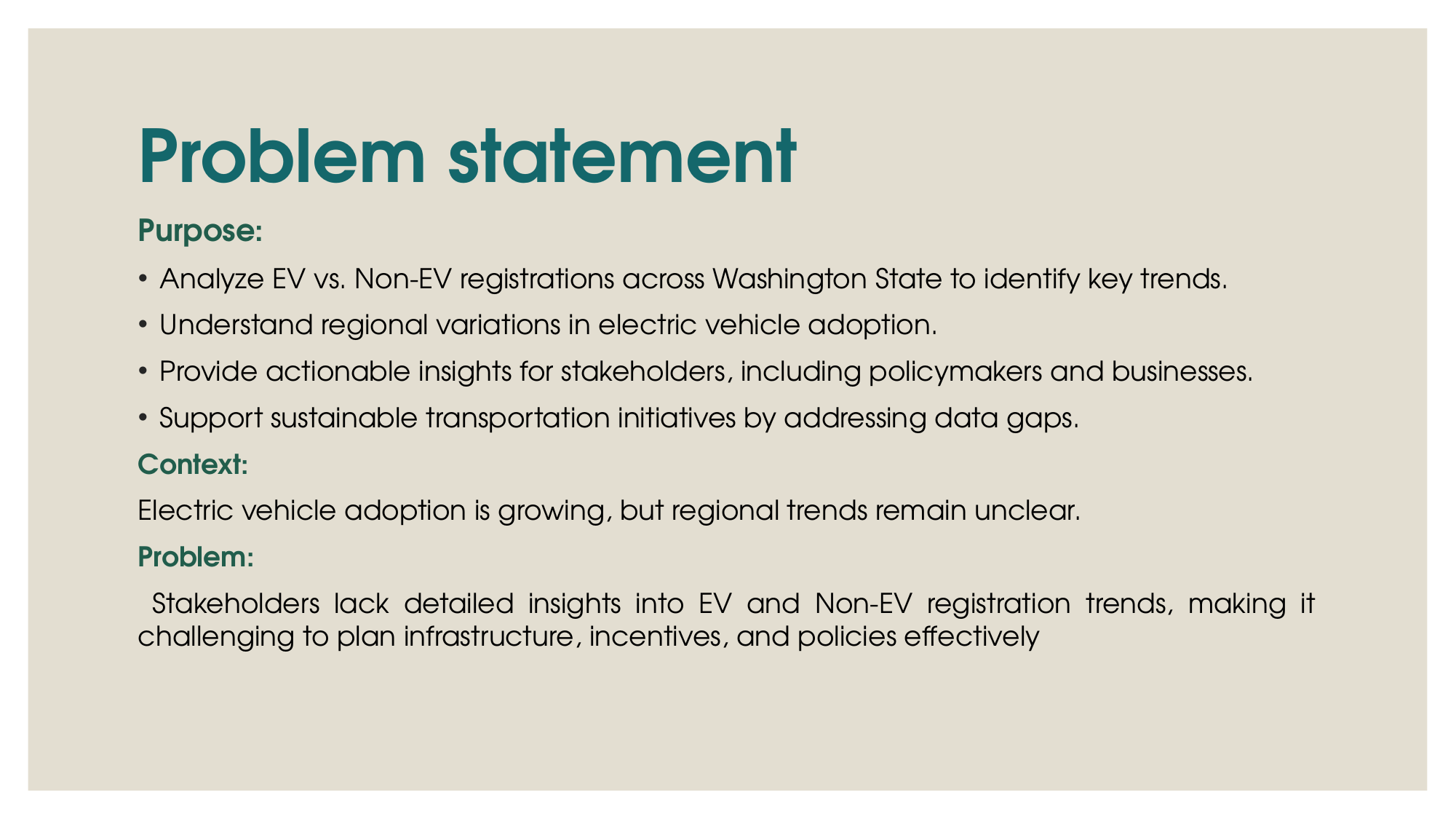

# Problem statement
Purpose:
Analyze EV vs. Non-EV registrations across Washington State to identify key trends.
Understand regional variations in electric vehicle adoption.
Provide actionable insights for stakeholders, including policymakers and businesses.
Support sustainable transportation initiatives by addressing data gaps.
Context:
Electric vehicle adoption is growing, but regional trends remain unclear.
Problem:
 Stakeholders lack detailed insights into EV and Non-EV registration trends, making it challenging to plan infrastructure, incentives, and policies effectively